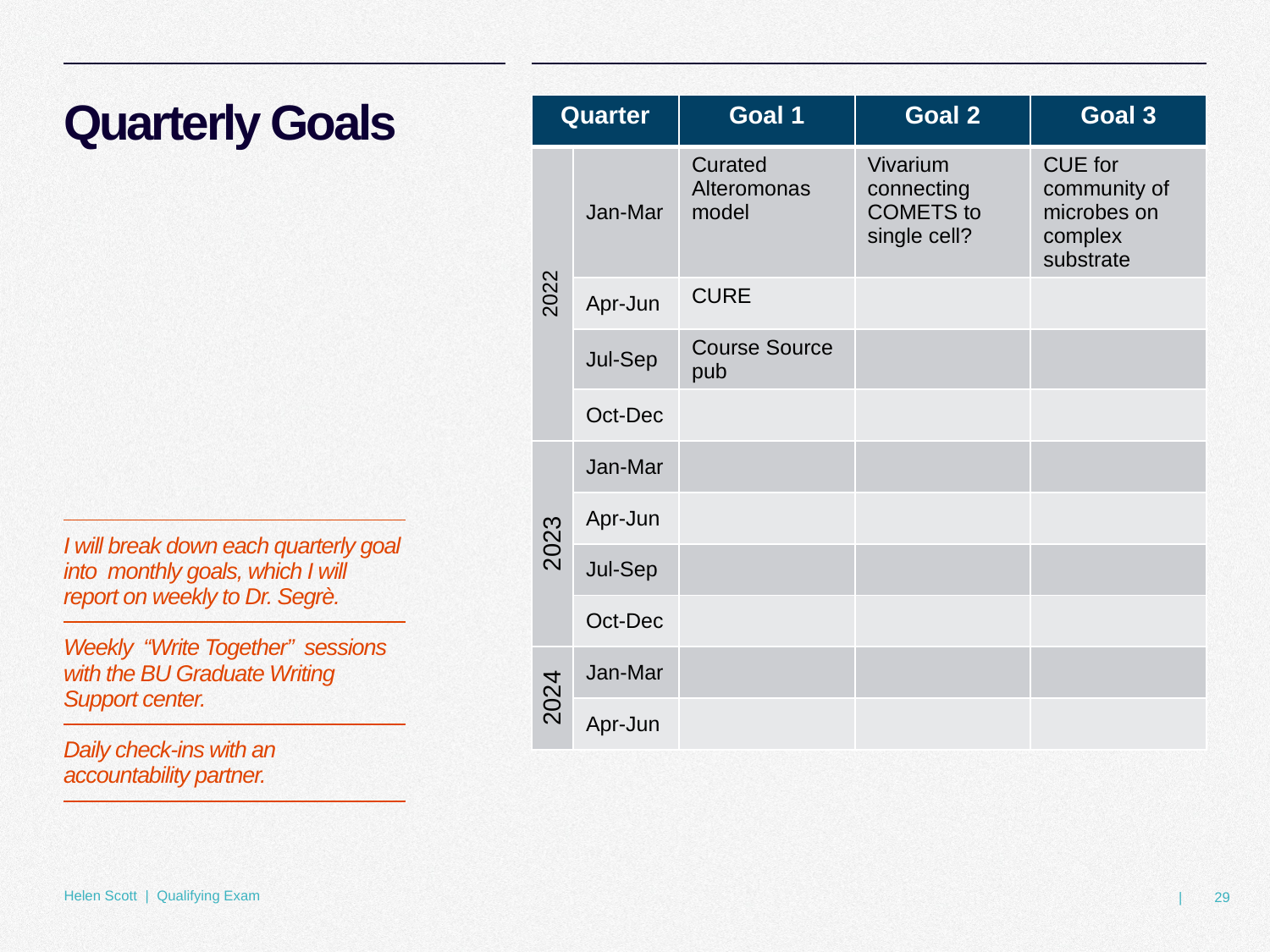

# Quarterly Goals
| Quarter | Quarter | Goal 1 | Goal 2 | Goal 3 |
| --- | --- | --- | --- | --- |
| 2022 | Jan-Mar | Curated Alteromonas model | Vivarium connecting COMETS to single cell? | CUE for community of microbes on complex substrate |
|  | Apr-Jun | CURE |  |  |
|  | Jul-Sep | Course Source pub |  |  |
|  | Oct-Dec |  |  |  |
| 2023 | Jan-Mar |  |  |  |
|  | Apr-Jun |  |  |  |
|  | Jul-Sep |  |  |  |
|  | Oct-Dec |  |  |  |
| 2024 | Jan-Mar |  |  |  |
|  | Apr-Jun |  |  |  |
| I will break down each quarterly goal into monthly goals, which I will report on weekly to Dr. Segrè. |
| --- |
| Weekly “Write Together” sessions with the BU Graduate Writing Support center. |
| Daily check-ins with an accountability partner. |